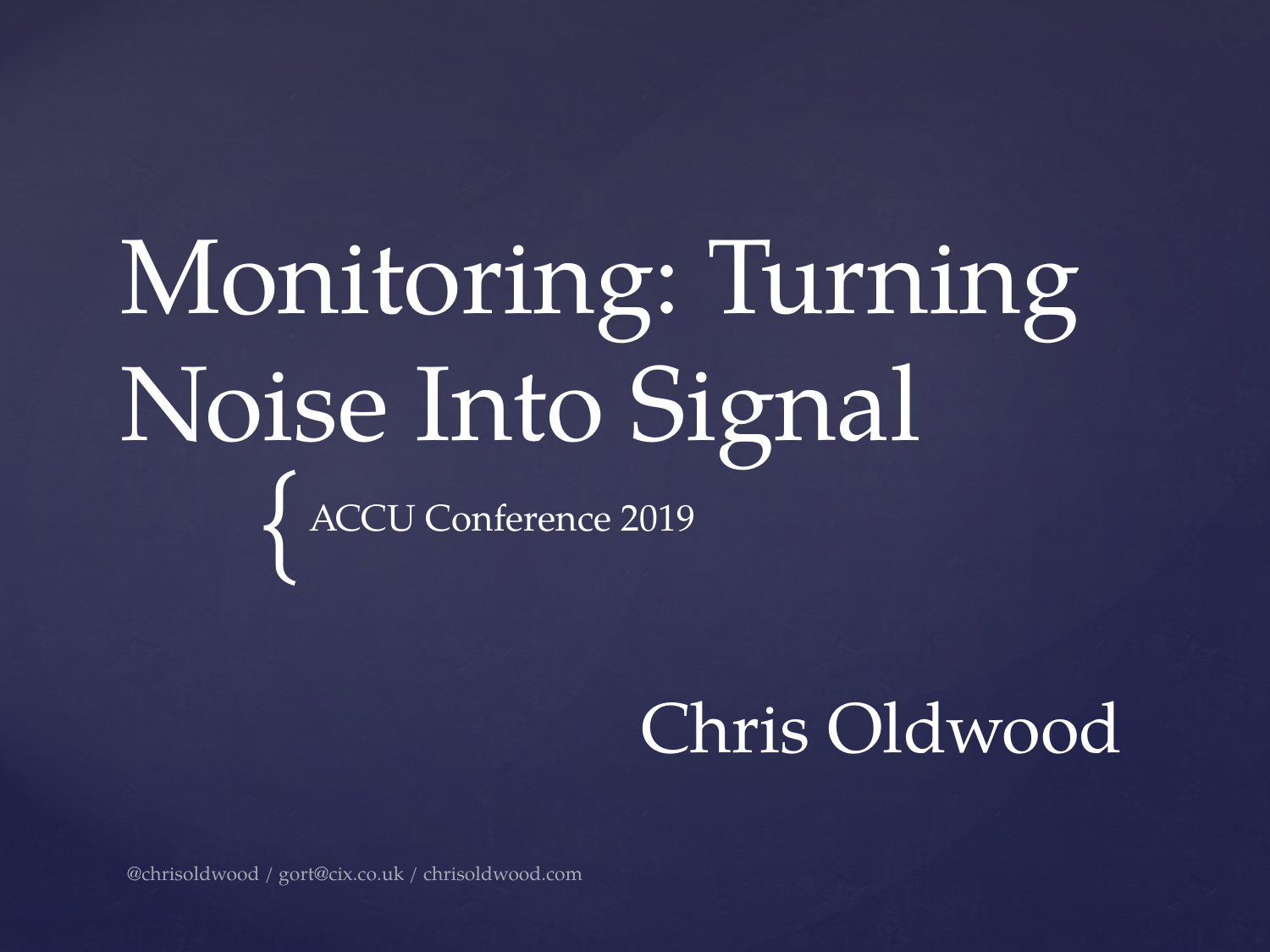

# Monitoring: Turning Noise Into Signal
ACCU Conference 2019
Chris Oldwood
@chrisoldwood / gort@cix.co.uk / chrisoldwood.com